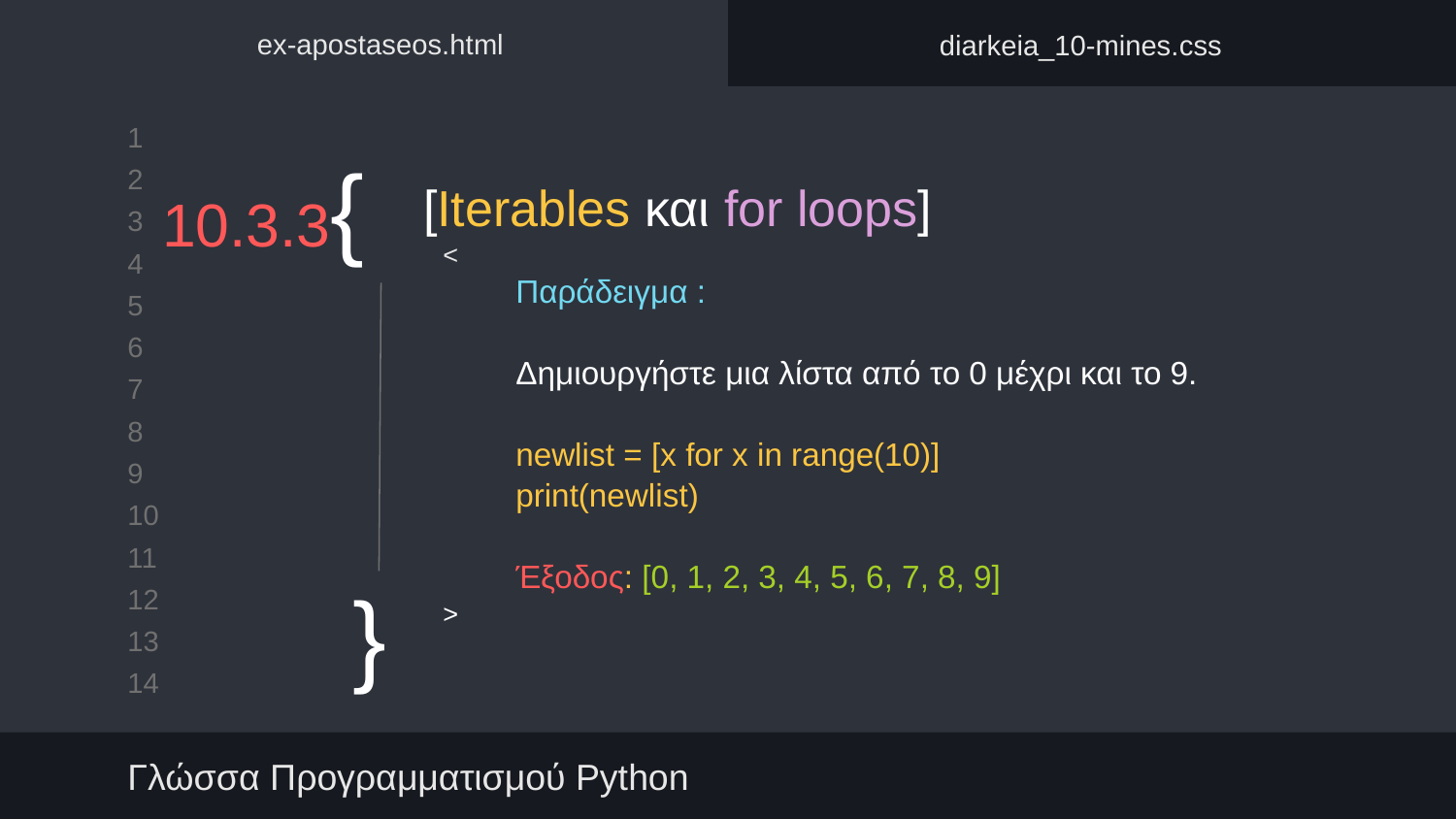

ex-apostaseos.html
diarkeia_10-mines.css
# 10.3.3{
[Iterables και for loops]
<
Παράδειγμα :

Δημιουργήστε μια λίστα από το 0 μέχρι και το 9.

newlist = [x for x in range(10)]
print(newlist)

Έξοδος: [0, 1, 2, 3, 4, 5, 6, 7, 8, 9]
>
}
Γλώσσα Προγραμματισμού Python